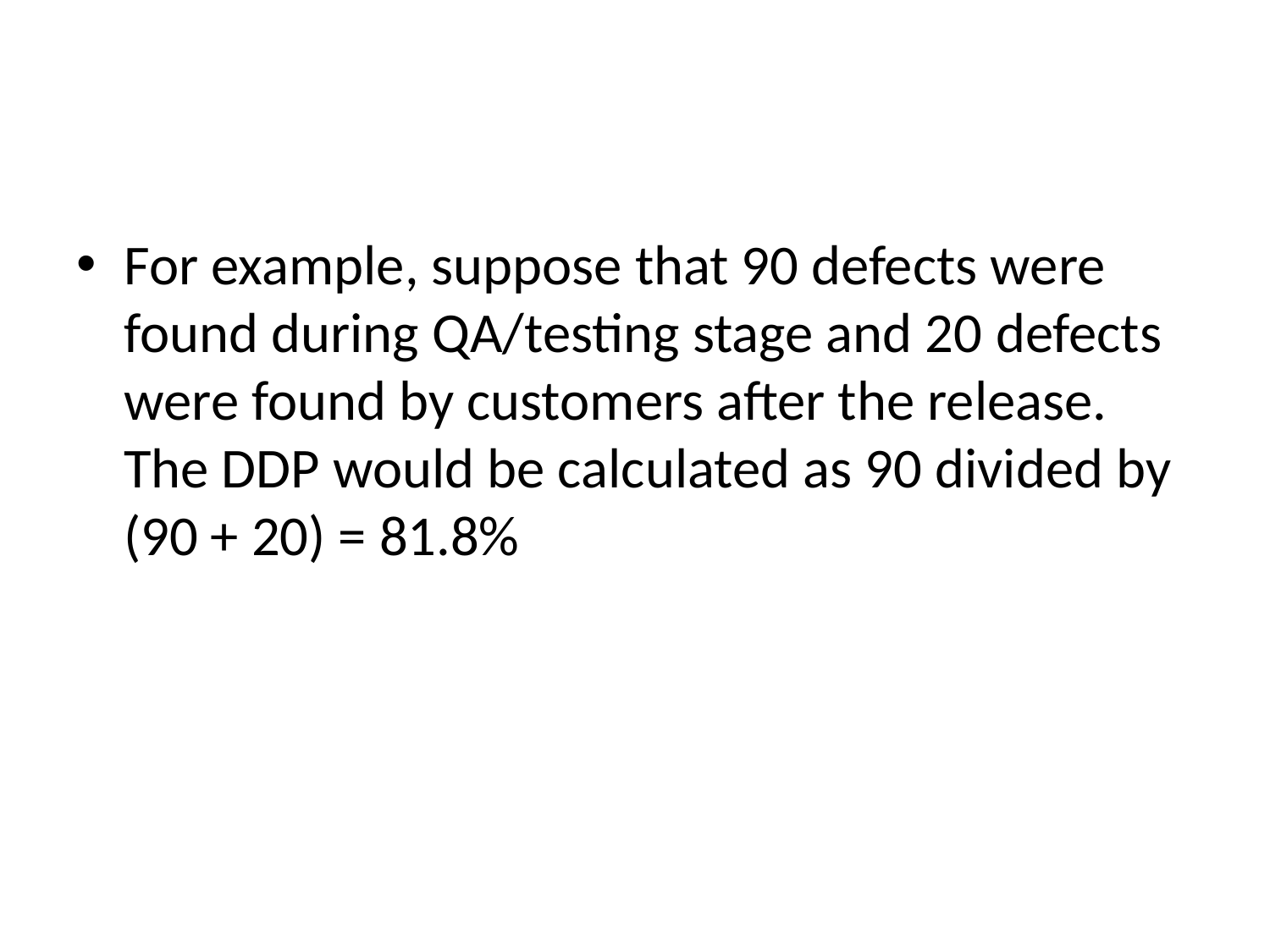

#
For example, suppose that 90 defects were found during QA/testing stage and 20 defects were found by customers after the release. The DDP would be calculated as 90 divided by (90 + 20) = 81.8%